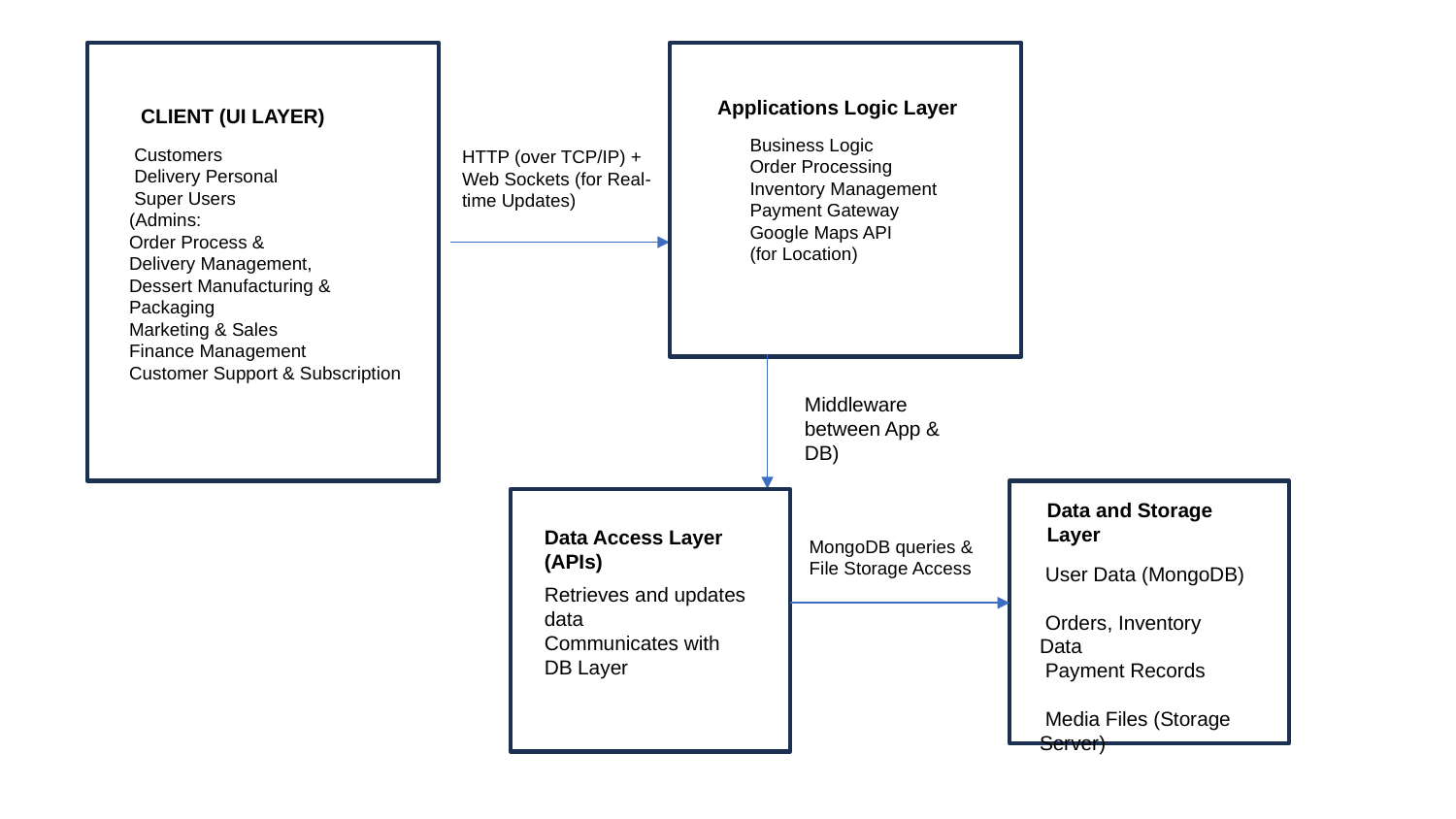

Applications Logic Layer
CLIENT (UI LAYER)
        Business Logic
        Order Processing
        Inventory Management
        Payment Gateway
        Google Maps API
        (for Location)

 Customers
 Delivery Personal
 Super Users
(Admins:
Order Process &
Delivery Management,
Dessert Manufacturing & Packaging
Marketing & Sales
Finance Management
Customer Support & Subscription

HTTP (over TCP/IP) + Web Sockets (for Real-time Updates)

Middleware between App & DB)

Data and Storage Layer
Data Access Layer (APIs)
MongoDB queries & File Storage Access
 User Data (MongoDB)
 Orders, Inventory        Data
 Payment Records
 Media Files (Storage Server)
Retrieves and updates data
Communicates with DB Layer